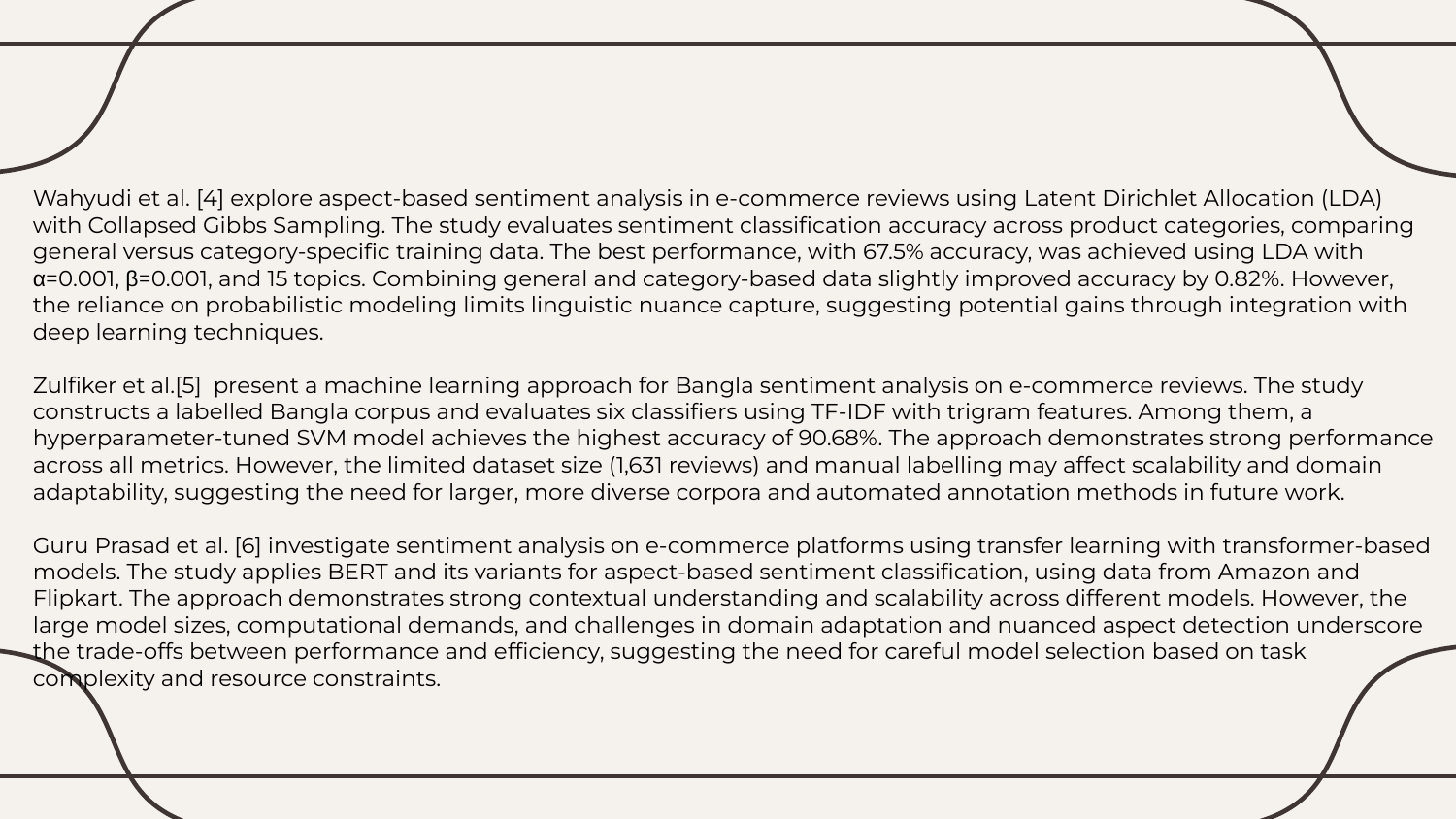

Wahyudi et al. [4] explore aspect-based sentiment analysis in e-commerce reviews using Latent Dirichlet Allocation (LDA) with Collapsed Gibbs Sampling. The study evaluates sentiment classification accuracy across product categories, comparing general versus category-specific training data. The best performance, with 67.5% accuracy, was achieved using LDA with α=0.001, β=0.001, and 15 topics. Combining general and category-based data slightly improved accuracy by 0.82%. However, the reliance on probabilistic modeling limits linguistic nuance capture, suggesting potential gains through integration with deep learning techniques.

Zulfiker et al.[5]  present a machine learning approach for Bangla sentiment analysis on e-commerce reviews. The study constructs a labelled Bangla corpus and evaluates six classifiers using TF-IDF with trigram features. Among them, a hyperparameter-tuned SVM model achieves the highest accuracy of 90.68%. The approach demonstrates strong performance across all metrics. However, the limited dataset size (1,631 reviews) and manual labelling may affect scalability and domain adaptability, suggesting the need for larger, more diverse corpora and automated annotation methods in future work.

Guru Prasad et al. [6] investigate sentiment analysis on e-commerce platforms using transfer learning with transformer-based models. The study applies BERT and its variants for aspect-based sentiment classification, using data from Amazon and Flipkart. The approach demonstrates strong contextual understanding and scalability across different models. However, the large model sizes, computational demands, and challenges in domain adaptation and nuanced aspect detection underscore the trade-offs between performance and efficiency, suggesting the need for careful model selection based on task complexity and resource constraints.